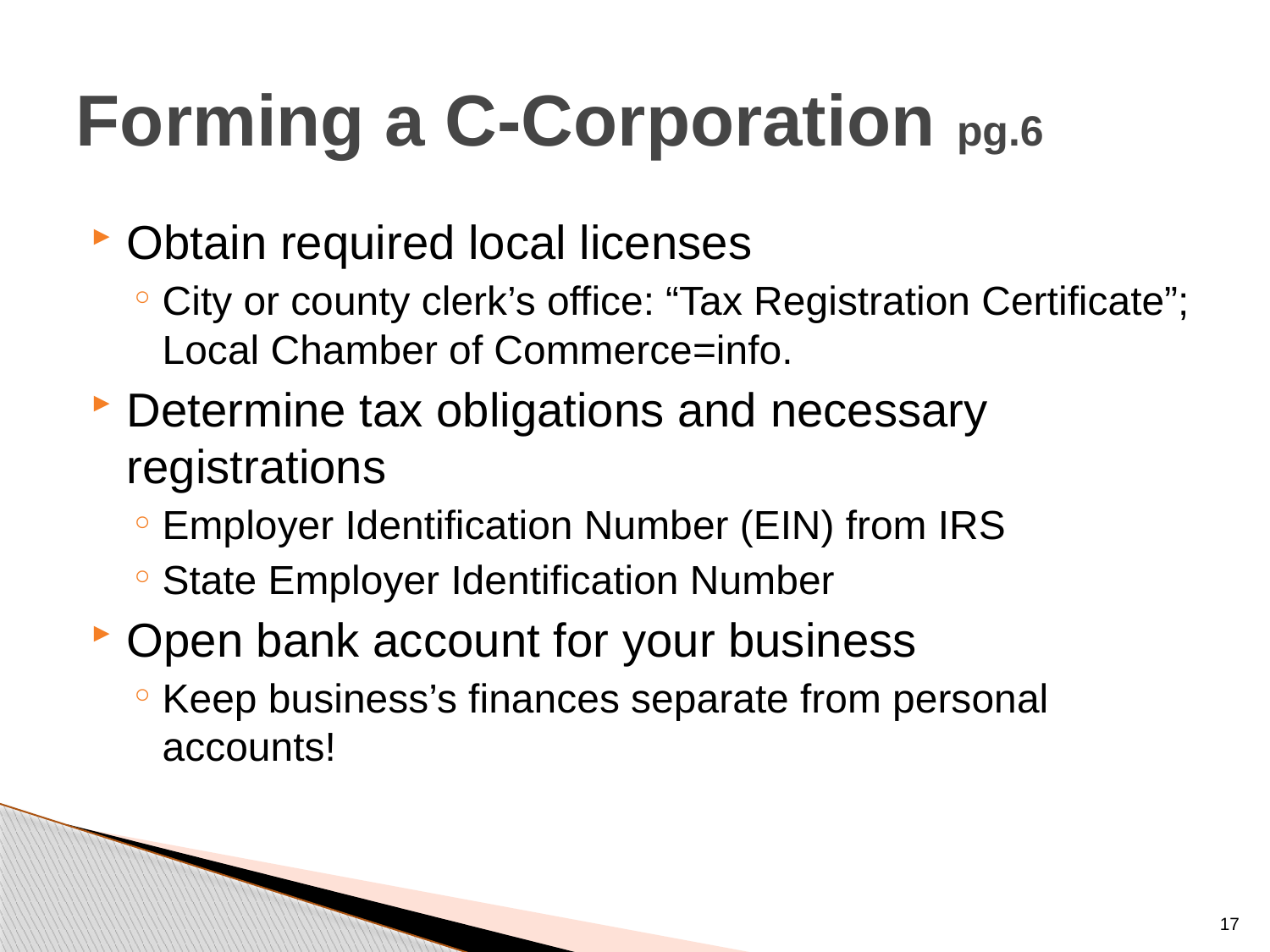

# Forming a C-Corporation pg.6
Obtain required local licenses
City or county clerk’s office: “Tax Registration Certificate”; Local Chamber of Commerce=info.
Determine tax obligations and necessary registrations
Employer Identification Number (EIN) from IRS
State Employer Identification Number
Open bank account for your business
Keep business’s finances separate from personal accounts!
17